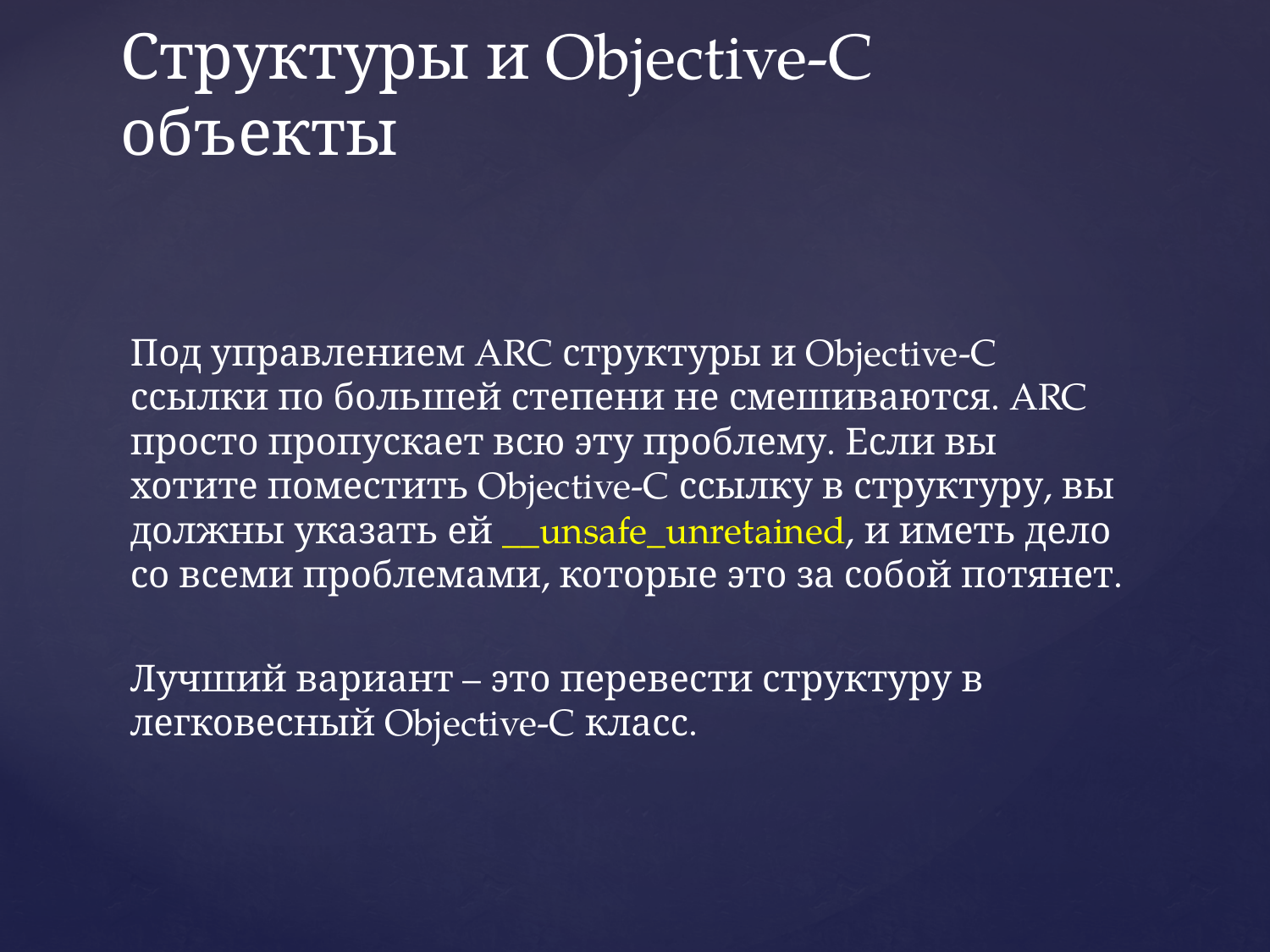

# Структуры и Objective-C объекты
Под управлением ARC структуры и Objective-C ссылки по большей степени не смешиваются. ARC просто пропускает всю эту проблему. Если вы хотите поместить Objective-C ссылку в структуру, вы должны указать ей __unsafe_unretained, и иметь дело со всеми проблемами, которые это за собой потянет.

Лучший вариант – это перевести структуру в легковесный Objective-C класс.